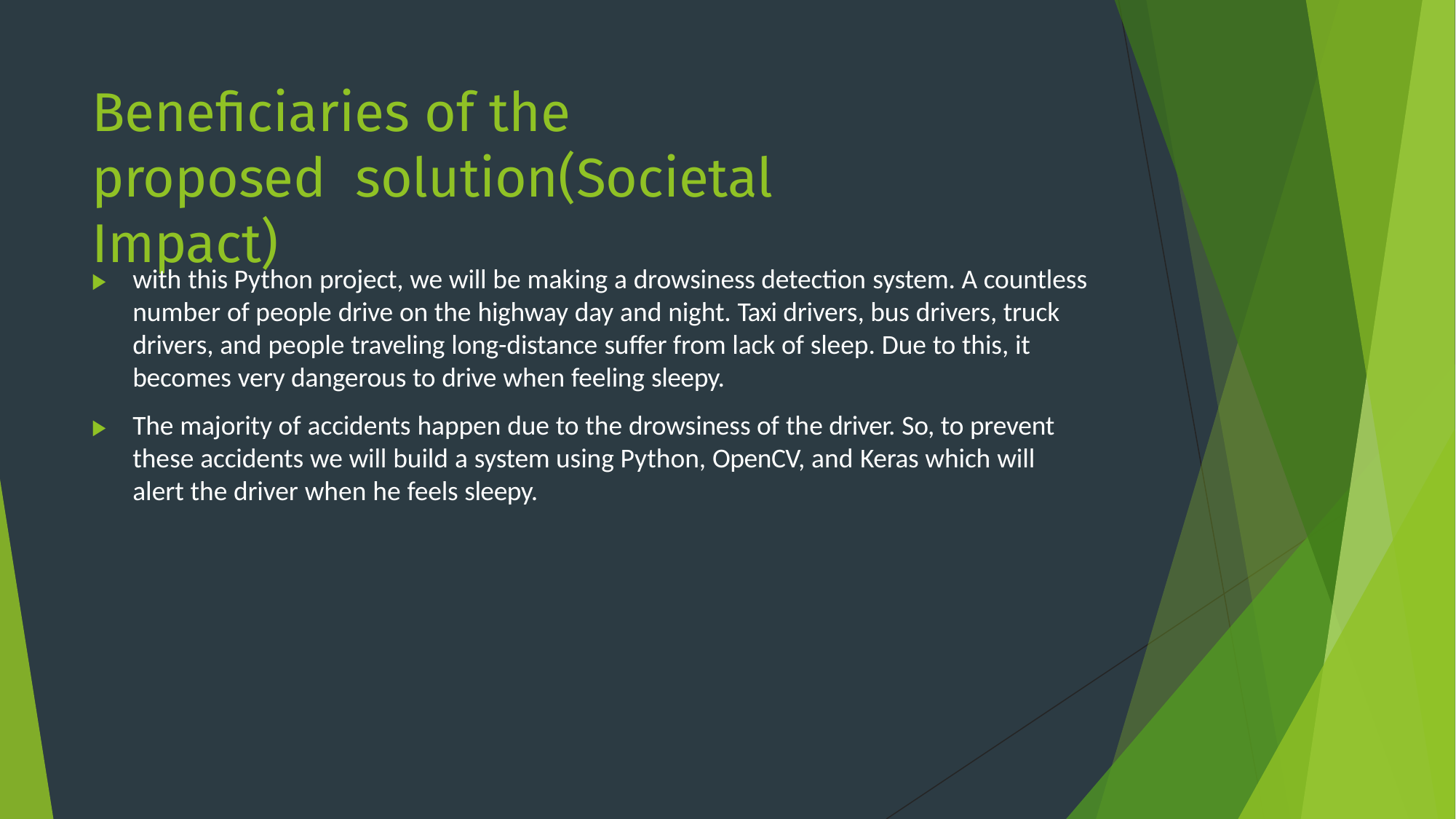

# Beneficiaries of the proposed  solution(Societal Impact)
▶	with this Python project, we will be making a drowsiness detection system. A countless  number of people drive on the highway day and night. Taxi drivers, bus drivers, truck  drivers, and people traveling long-distance suffer from lack of sleep. Due to this, it  becomes very dangerous to drive when feeling sleepy.
▶	The majority of accidents happen due to the drowsiness of the driver. So, to prevent  these accidents we will build a system using Python, OpenCV, and Keras which will  alert the driver when he feels sleepy.